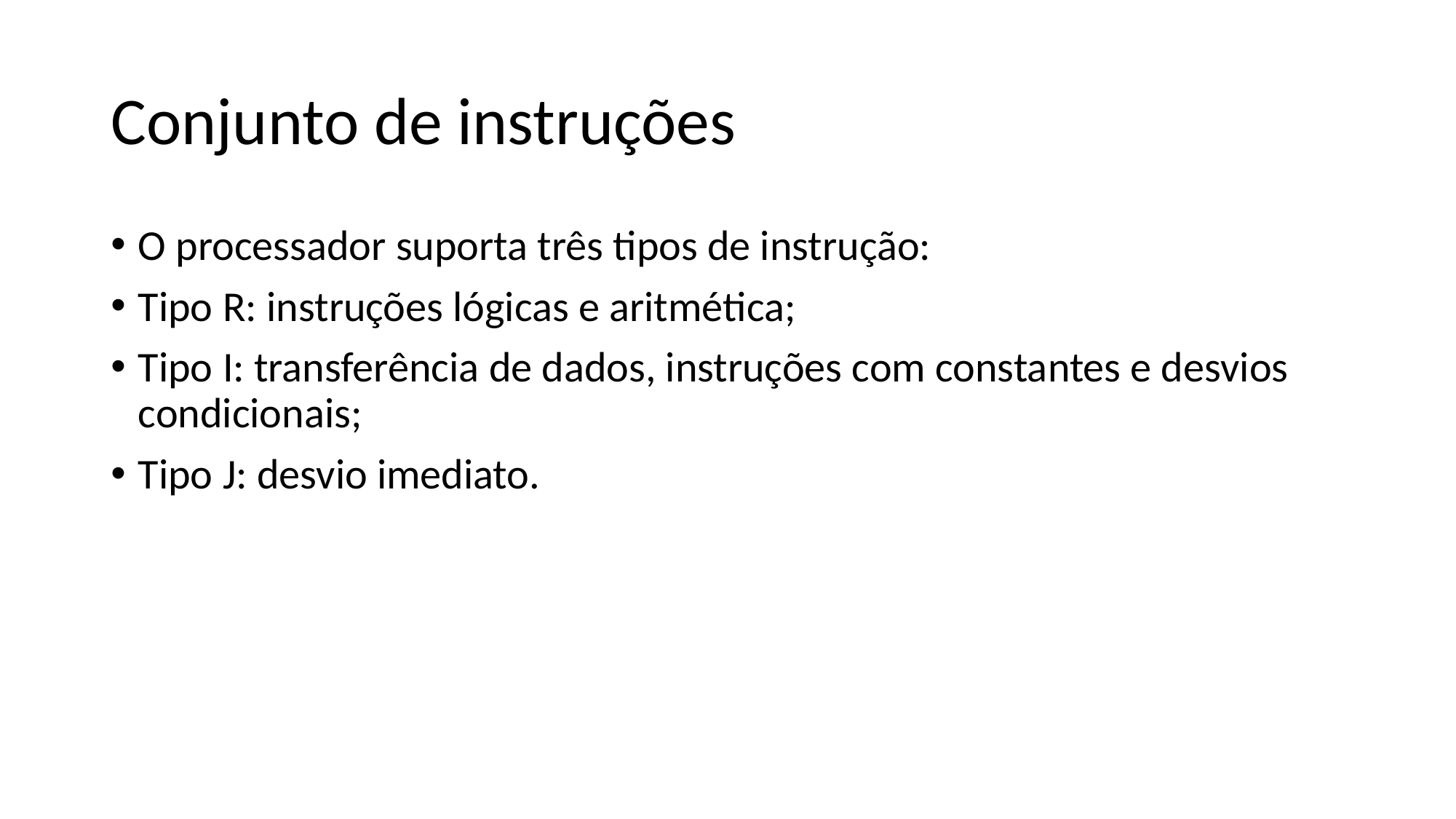

# Conjunto de instruções
O processador suporta três tipos de instrução:
Tipo R: instruções lógicas e aritmética;
Tipo I: transferência de dados, instruções com constantes e desvios condicionais;
Tipo J: desvio imediato.